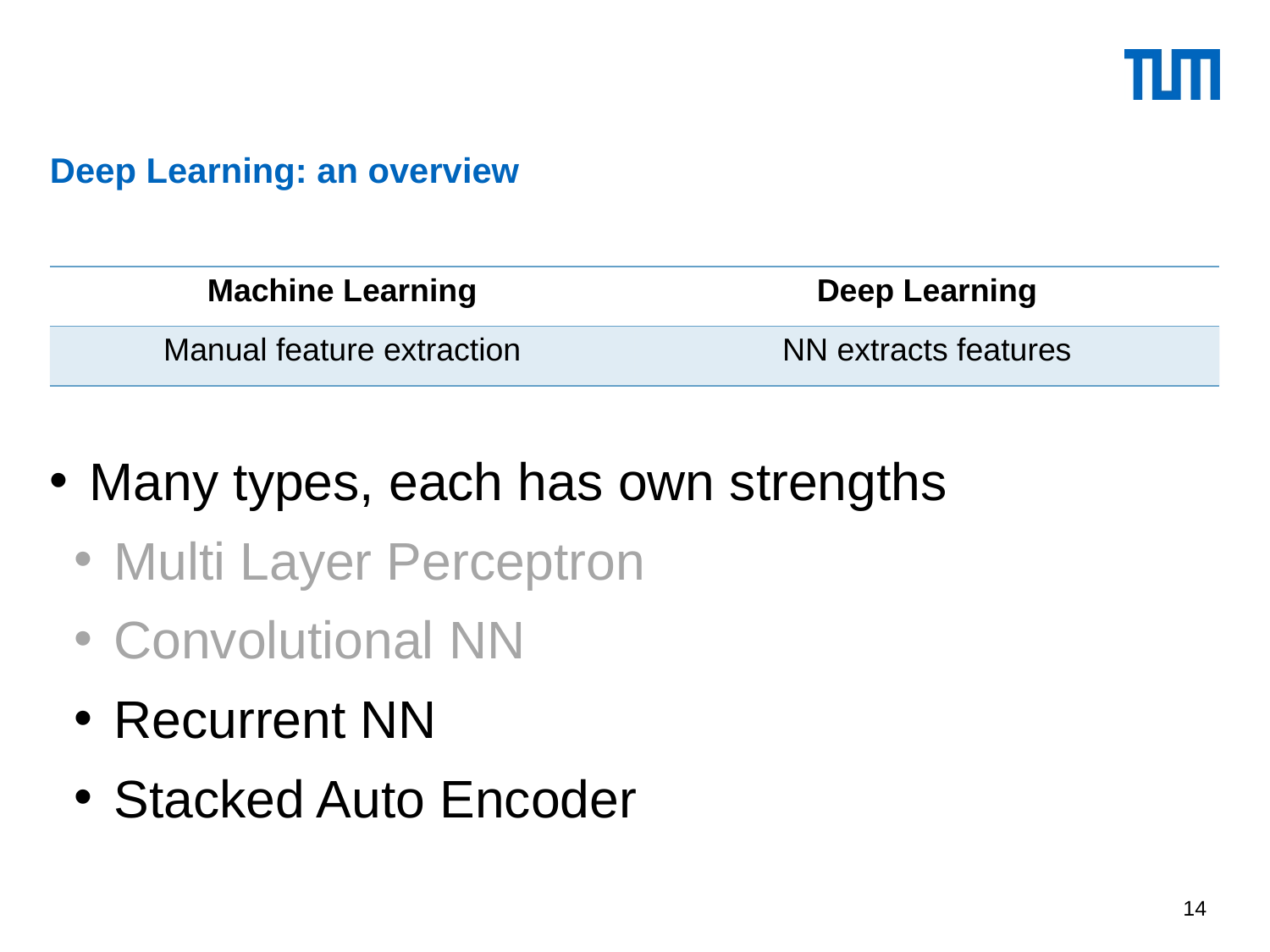

# Deep Learning: an overview

| Machine Learning | Deep Learning |
| --- | --- |
| Manual feature extraction | NN extracts features |

Many types, each has own strengths
Multi Layer Perceptron
Convolutional NN
Recurrent NN
Stacked Auto Encoder
14